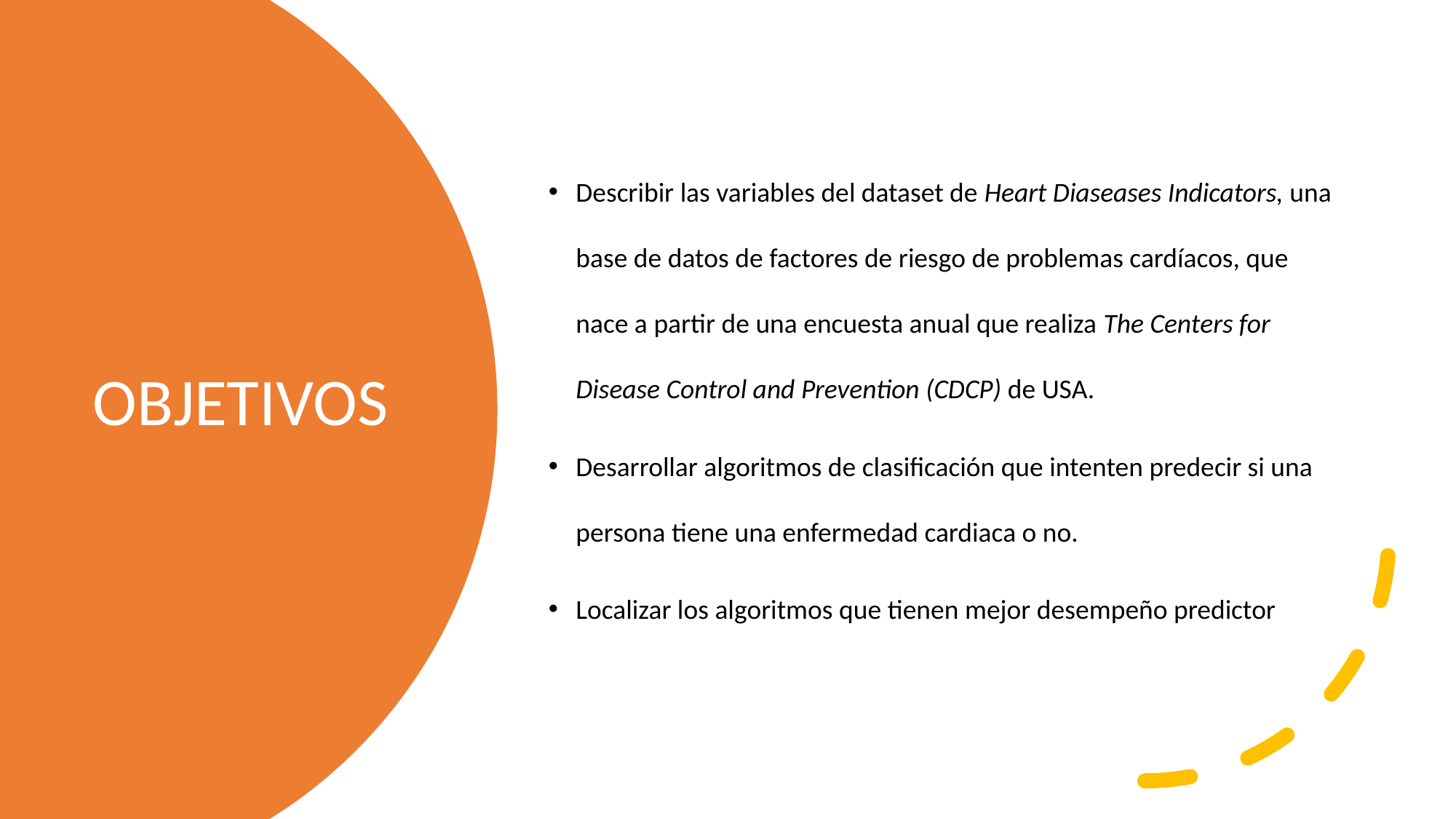

Describir las variables del dataset de Heart Diaseases Indicators, una base de datos de factores de riesgo de problemas cardíacos, que nace a partir de una encuesta anual que realiza The Centers for Disease Control and Prevention (CDCP) de USA.
Desarrollar algoritmos de clasificación que intenten predecir si una persona tiene una enfermedad cardiaca o no.
Localizar los algoritmos que tienen mejor desempeño predictor

# OBJETIVOS